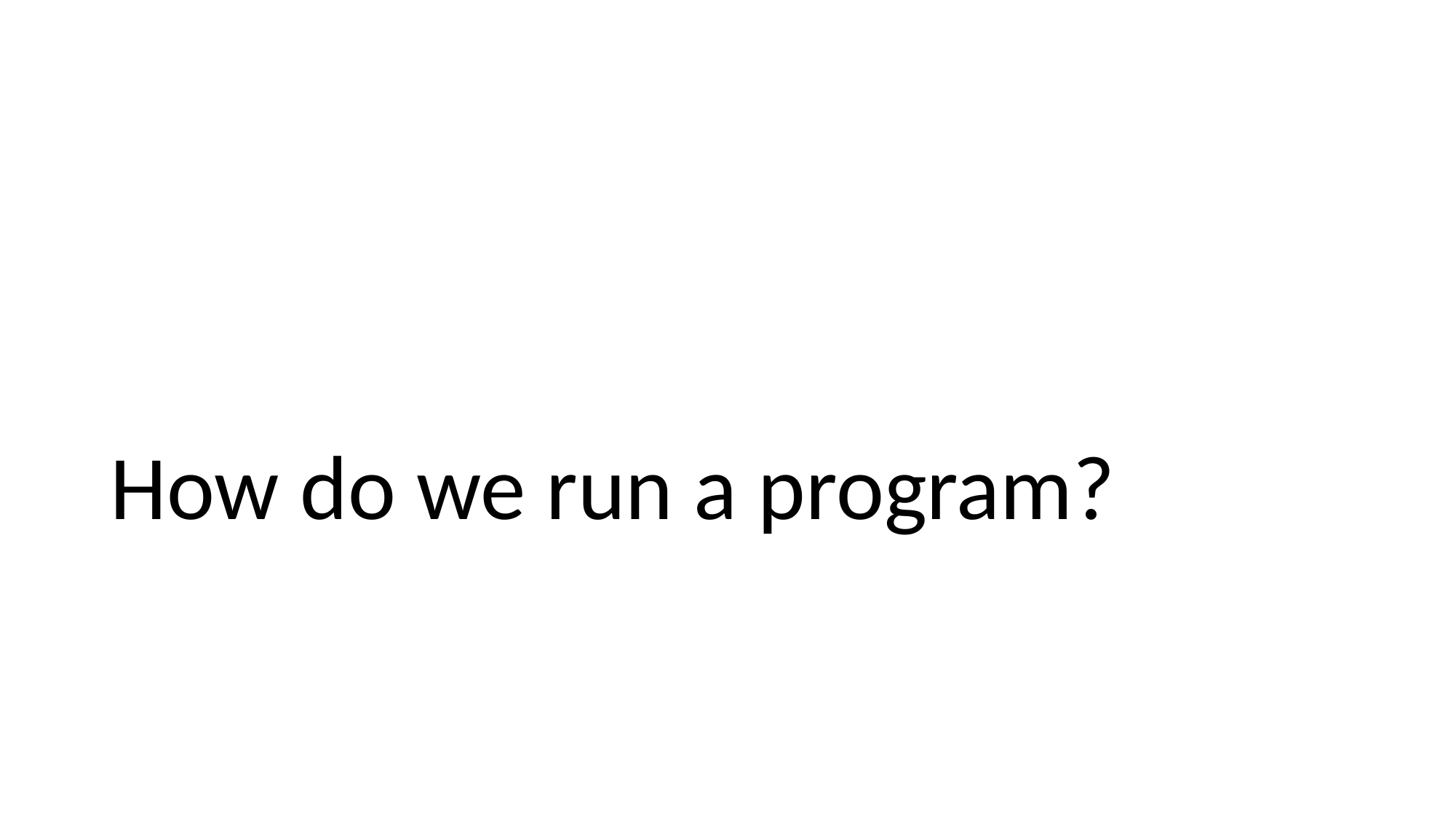

# How do we run a program?